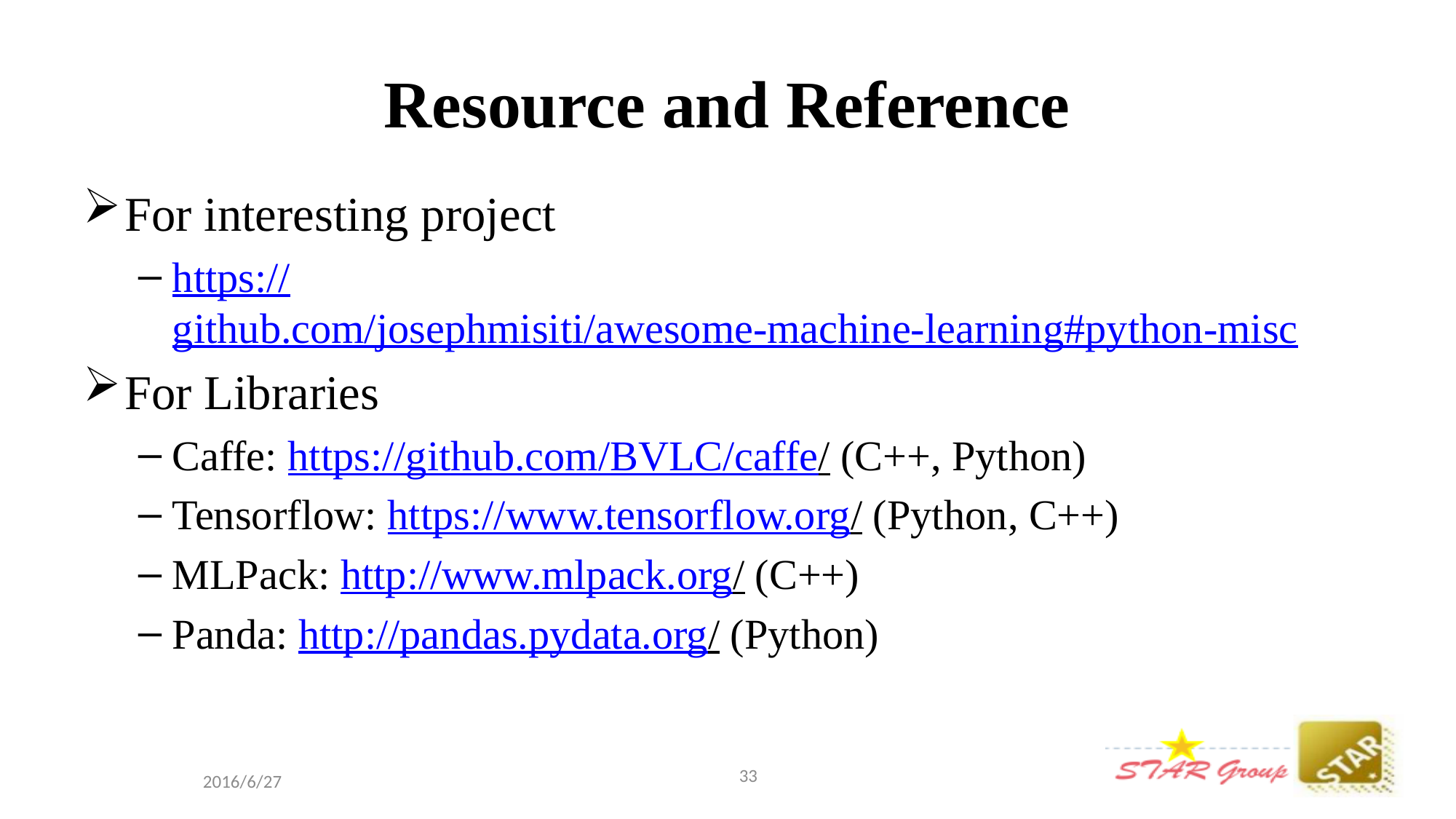

# Resource and Reference
For interesting project
https://github.com/josephmisiti/awesome-machine-learning#python-misc
For Libraries
Caffe: https://github.com/BVLC/caffe/ (C++, Python)
Tensorflow: https://www.tensorflow.org/ (Python, C++)
MLPack: http://www.mlpack.org/ (C++)
Panda: http://pandas.pydata.org/ (Python)

33
2016/6/27